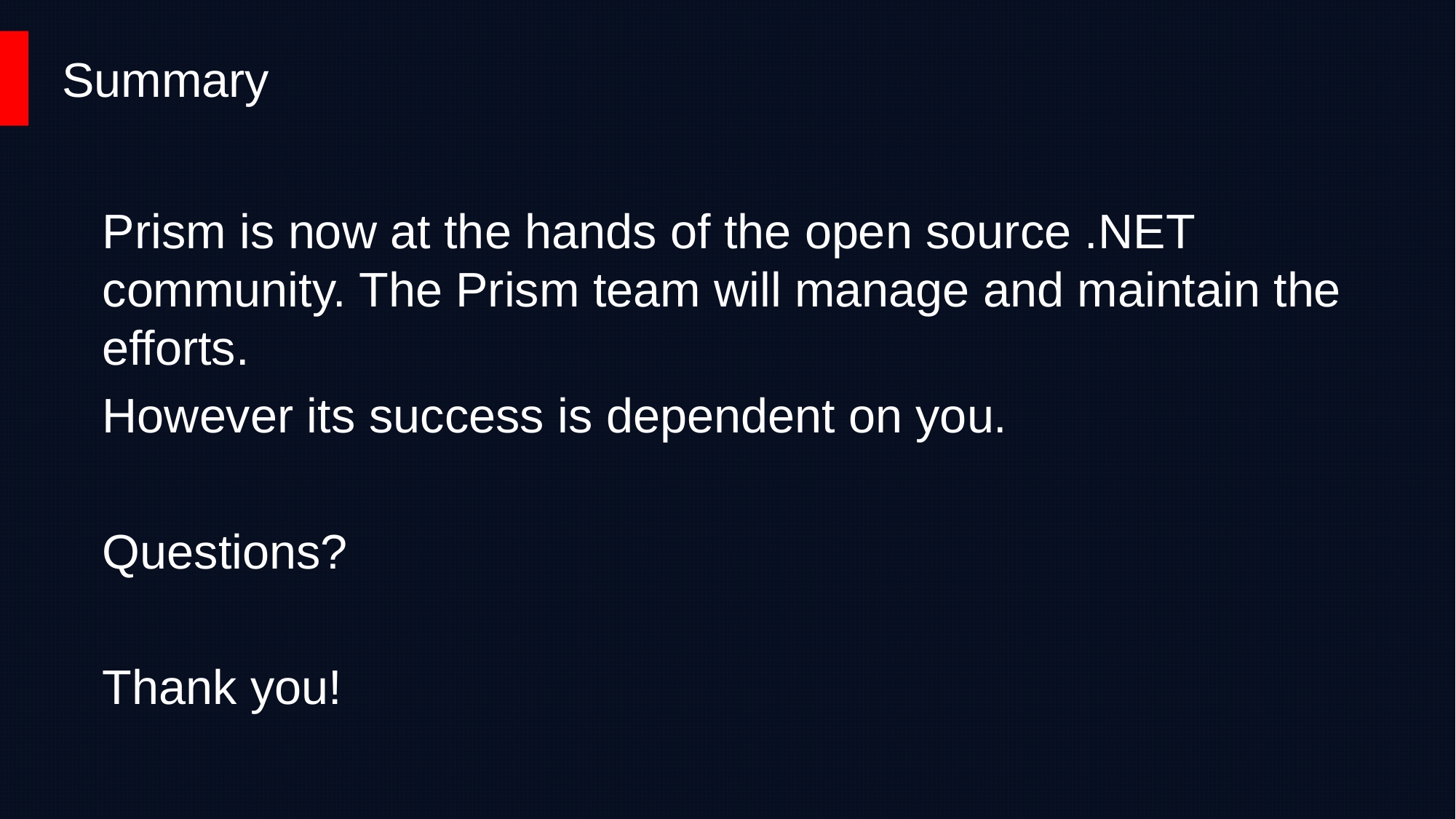

# Summary
Prism is now at the hands of the open source .NET community. The Prism team will manage and maintain the efforts.
However its success is dependent on you.

Questions?

Thank you!